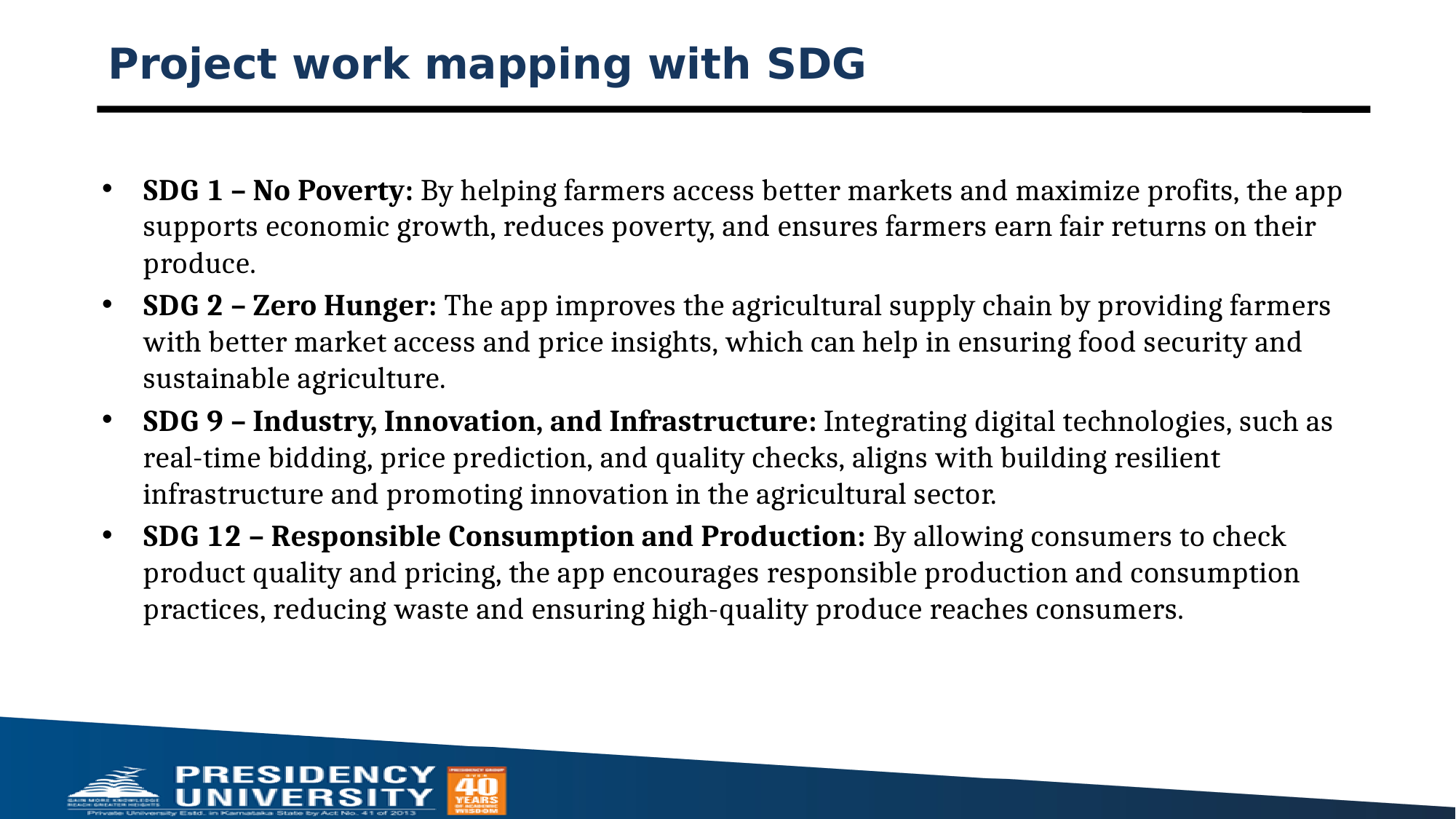

# Project work mapping with SDG
SDG 1 – No Poverty: By helping farmers access better markets and maximize profits, the app supports economic growth, reduces poverty, and ensures farmers earn fair returns on their produce.
SDG 2 – Zero Hunger: The app improves the agricultural supply chain by providing farmers with better market access and price insights, which can help in ensuring food security and sustainable agriculture.
SDG 9 – Industry, Innovation, and Infrastructure: Integrating digital technologies, such as real-time bidding, price prediction, and quality checks, aligns with building resilient infrastructure and promoting innovation in the agricultural sector.
SDG 12 – Responsible Consumption and Production: By allowing consumers to check product quality and pricing, the app encourages responsible production and consumption practices, reducing waste and ensuring high-quality produce reaches consumers.